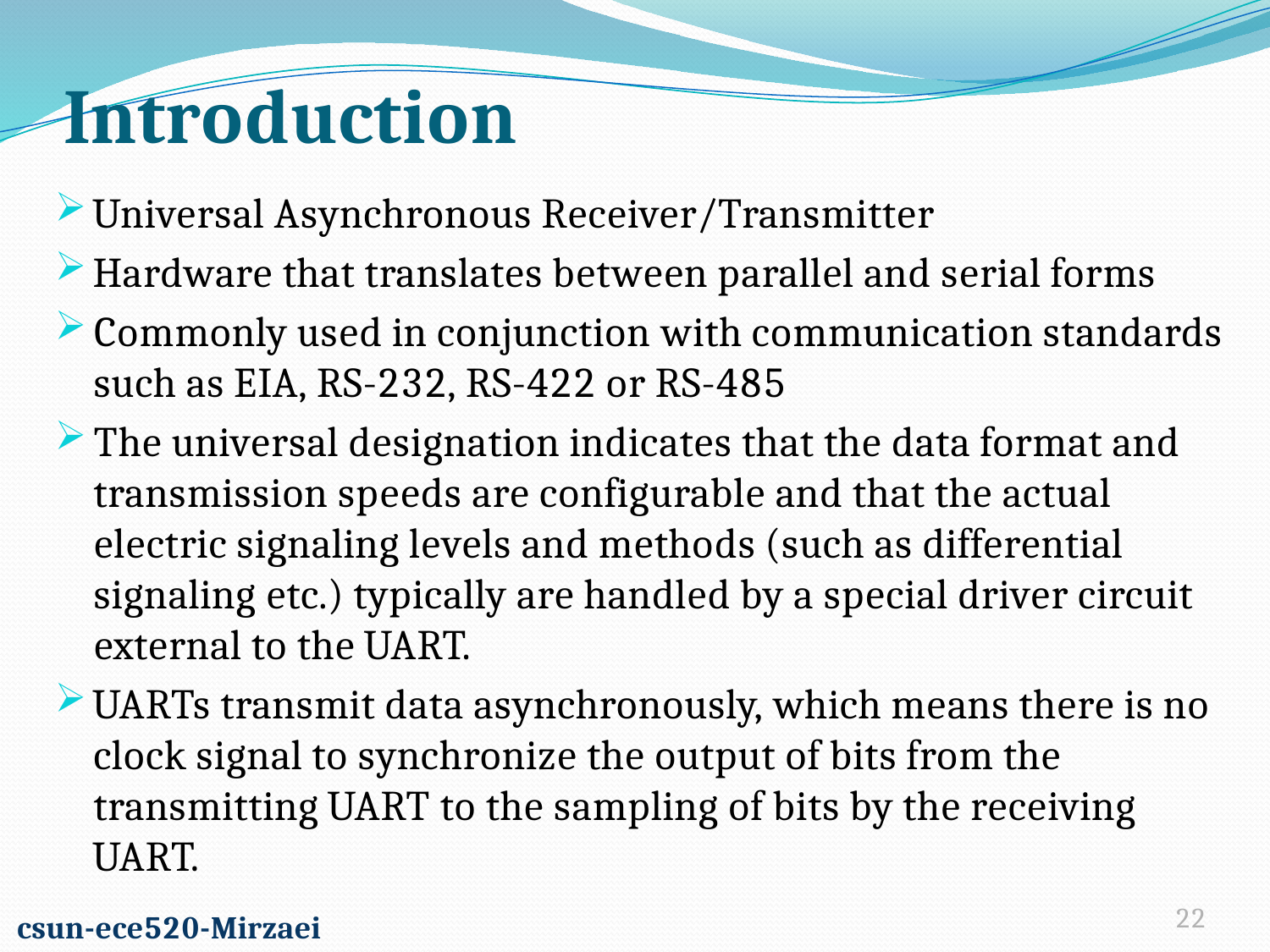

# Introduction
Universal Asynchronous Receiver/Transmitter
Hardware that translates between parallel and serial forms
Commonly used in conjunction with communication standards such as EIA, RS-232, RS-422 or RS-485
The universal designation indicates that the data format and transmission speeds are configurable and that the actual electric signaling levels and methods (such as differential signaling etc.) typically are handled by a special driver circuit external to the UART.
UARTs transmit data asynchronously, which means there is no clock signal to synchronize the output of bits from the transmitting UART to the sampling of bits by the receiving UART.

22
csun-ece520-Mirzaei